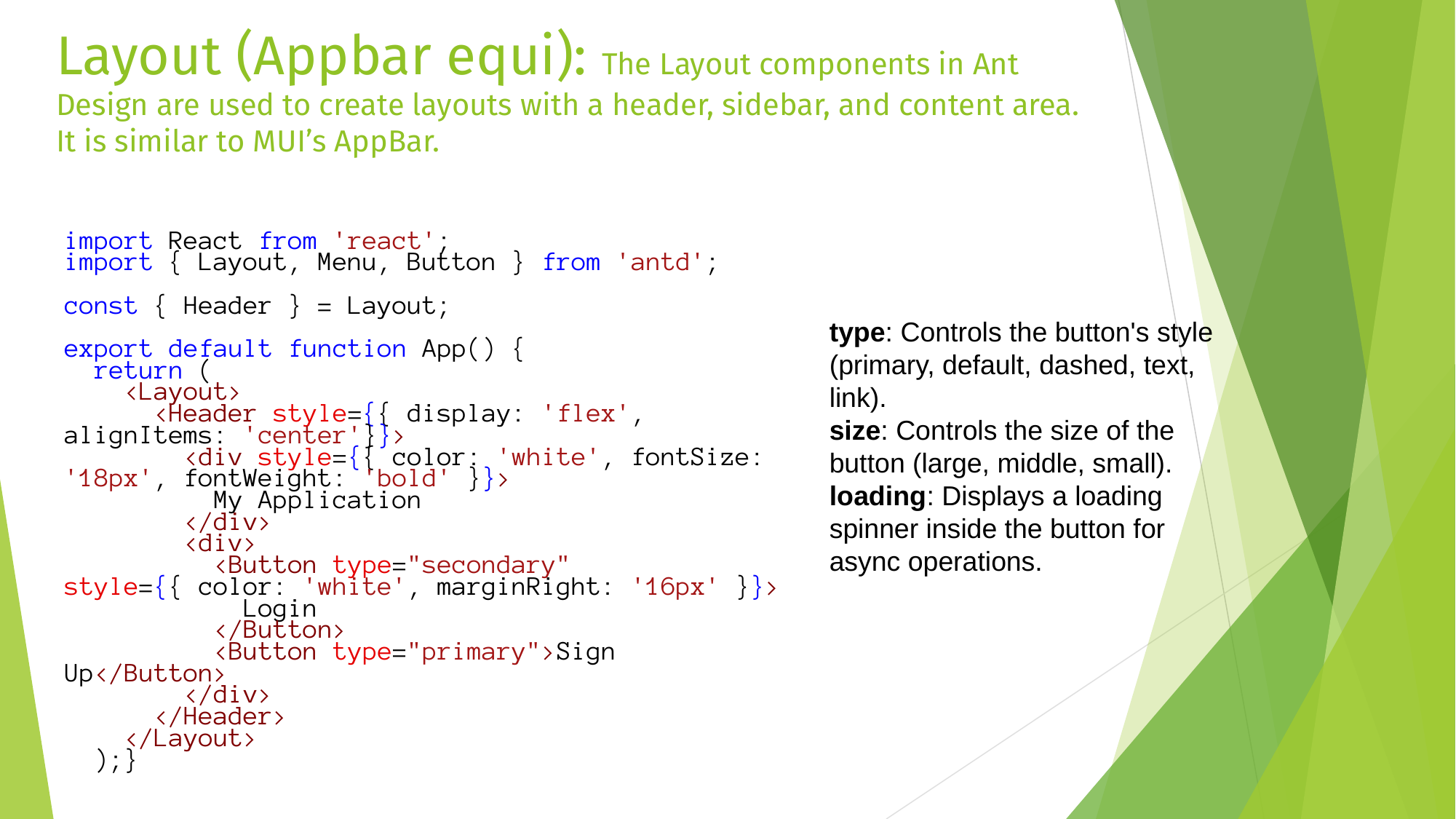

# Layout (Appbar equi): The Layout components in Ant Design are used to create layouts with a header, sidebar, and content area. It is similar to MUI’s AppBar.
import React from 'react';
import { Layout, Menu, Button } from 'antd';
const { Header } = Layout;
export default function App() {
  return (
    <Layout>
      <Header style={{ display: 'flex', alignItems: 'center'}}>
        <div style={{ color: 'white', fontSize: '18px', fontWeight: 'bold' }}>
          My Application
        </div>
        <div>
          <Button type="secondary" style={{ color: 'white', marginRight: '16px' }}>
            Login
          </Button>
          <Button type="primary">Sign Up</Button>
        </div>
      </Header>
    </Layout>
  );}
type: Controls the button's style (primary, default, dashed, text, link).
size: Controls the size of the button (large, middle, small).
loading: Displays a loading spinner inside the button for async operations.